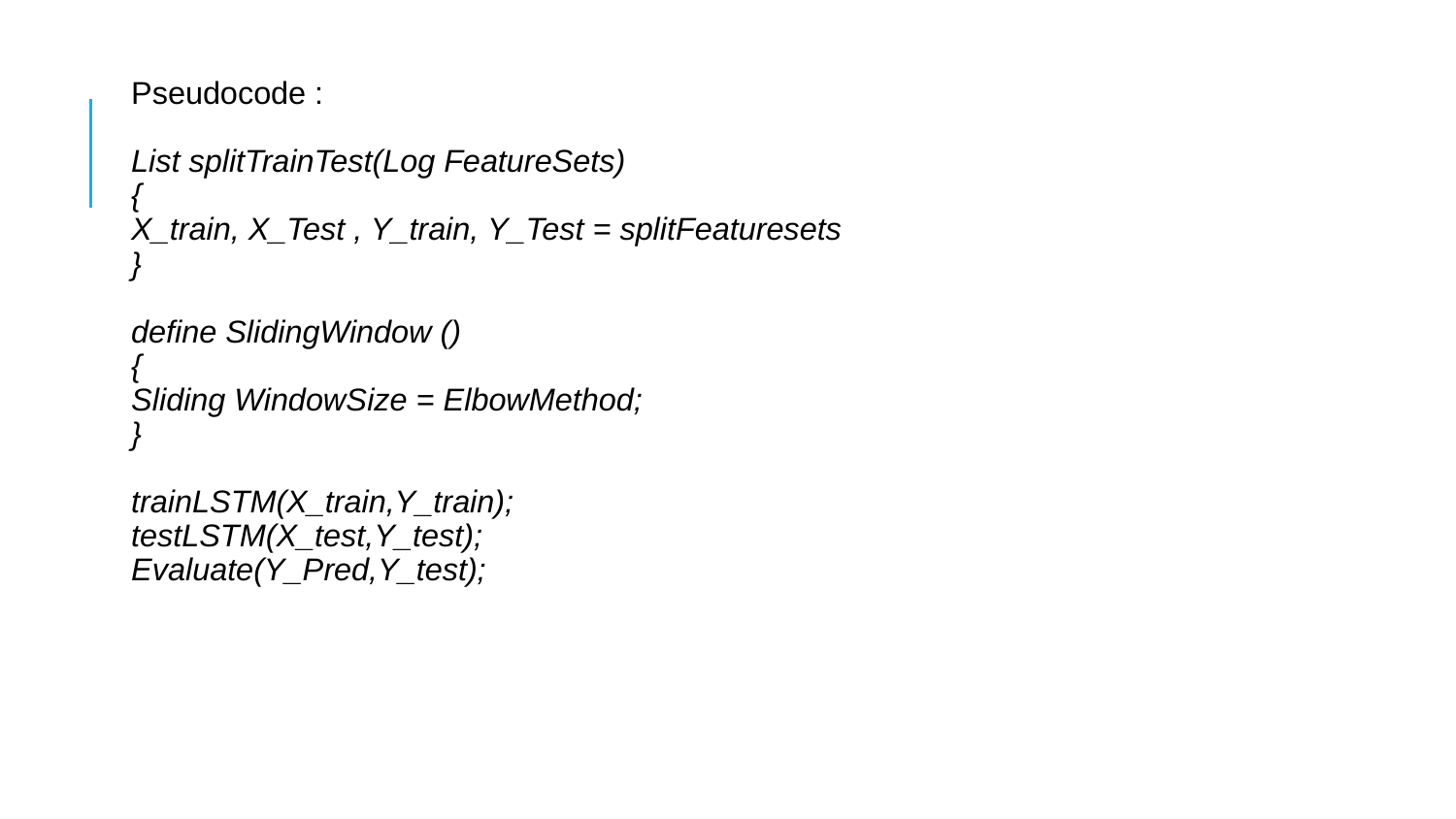

Pseudocode :

List splitTrainTest(Log FeatureSets)
{
	X_train, X_Test , Y_train, Y_Test = splitFeaturesets
}

define SlidingWindow ()
{
	Sliding WindowSize = ElbowMethod;
}

trainLSTM(X_train,Y_train);
testLSTM(X_test,Y_test);
Evaluate(Y_Pred,Y_test);